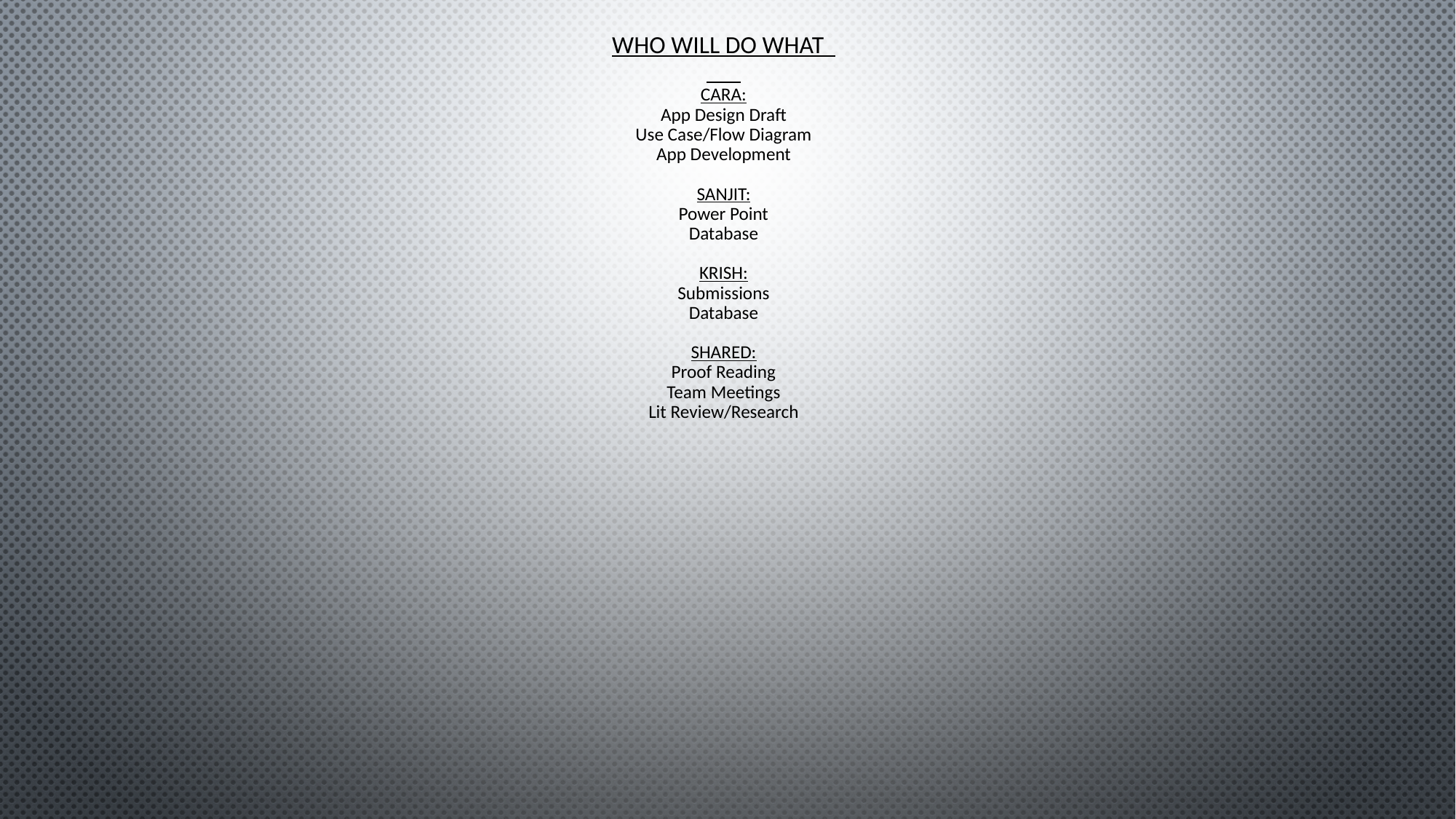

# WHO WILL DO WHAT Cara: App Design Draft Use Case/Flow Diagram App Development Sanjit: Power Point Database   Krish: Submissions Database   Shared: Proof Reading Team Meetings Lit Review/Research